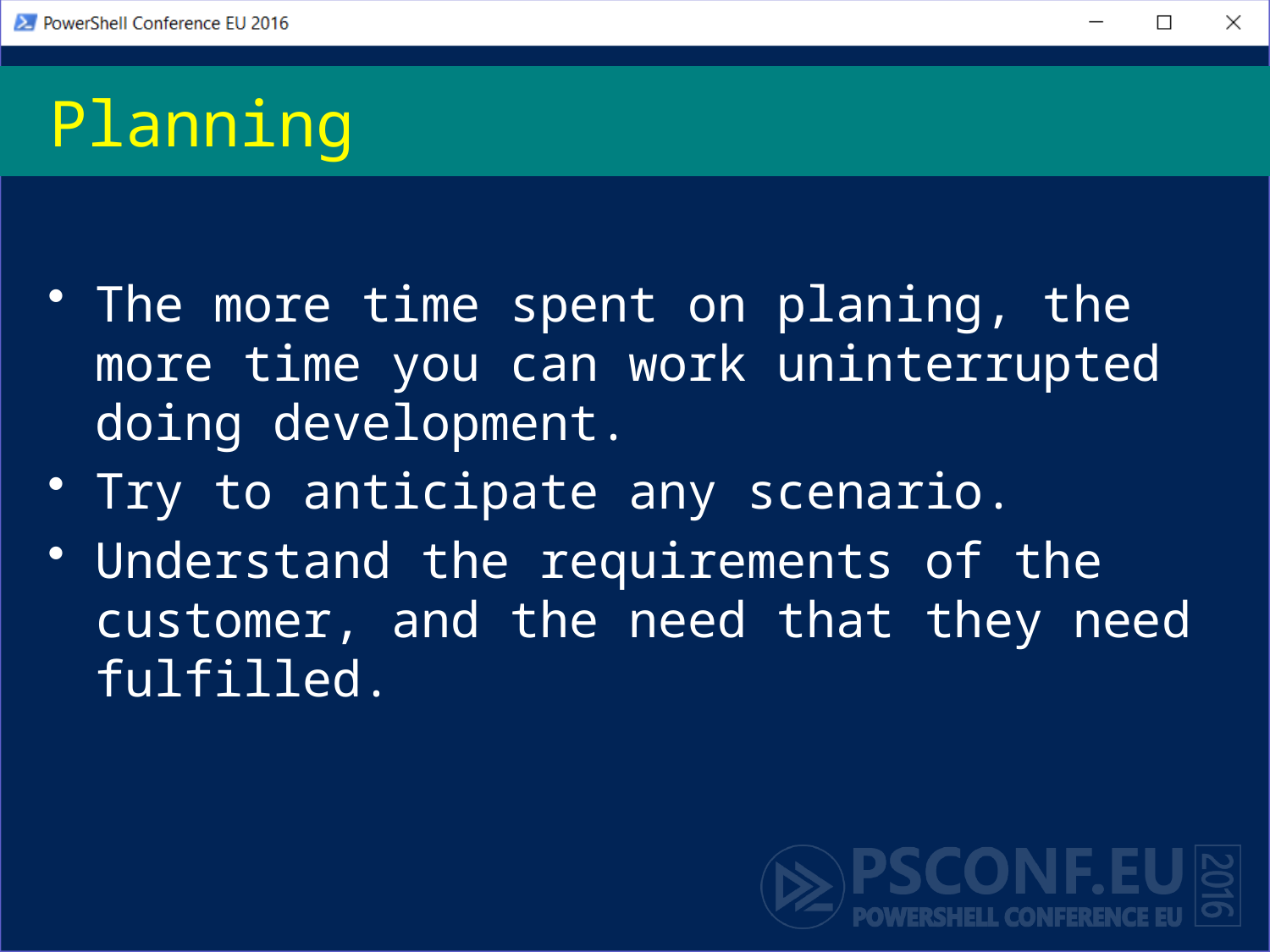

# Planning
The more time spent on planing, the more time you can work uninterrupted doing development.
Try to anticipate any scenario.
Understand the requirements of the customer, and the need that they need fulfilled.